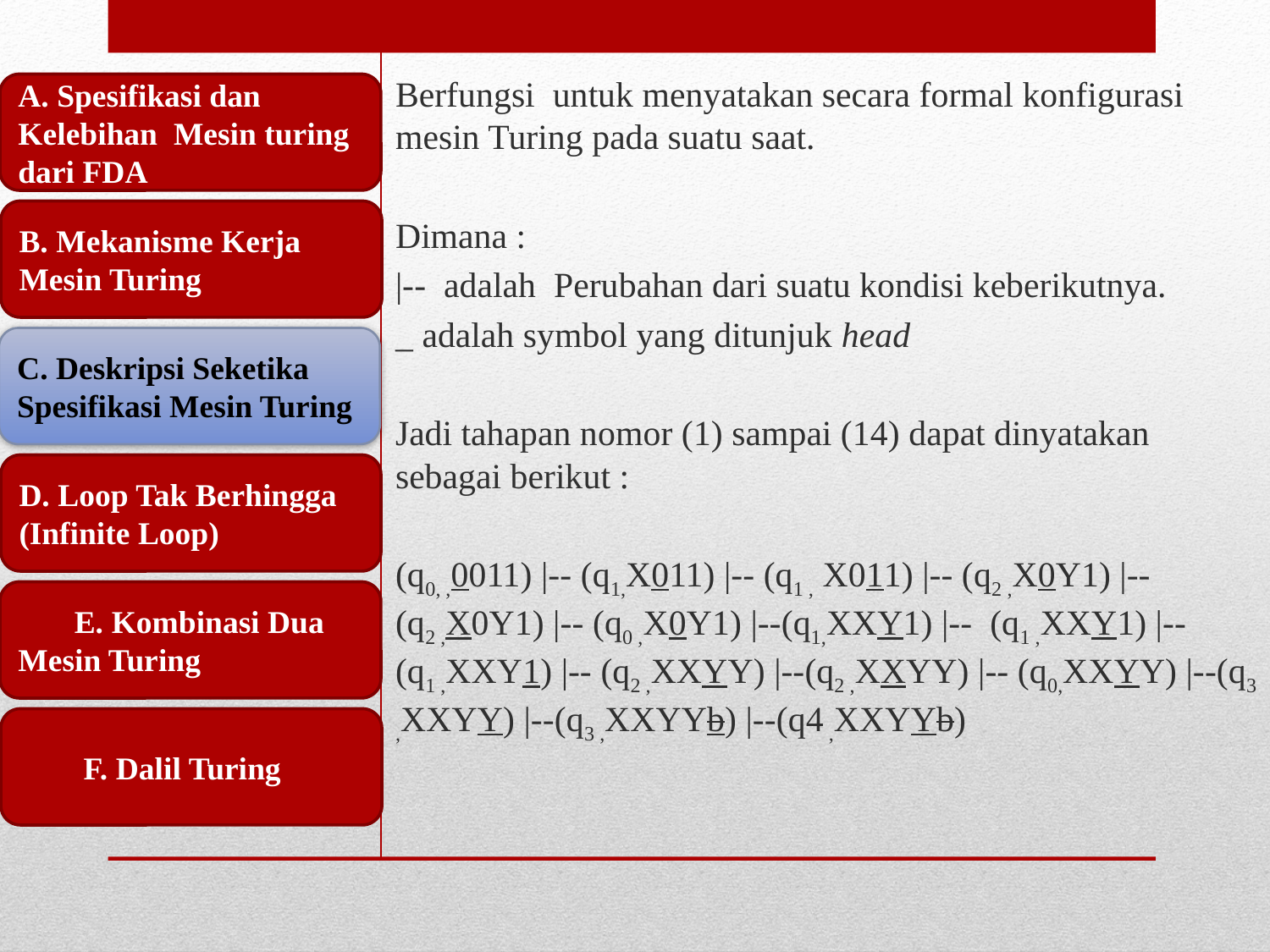

Berfungsi  untuk menyatakan secara formal konfigurasi mesin Turing pada suatu saat.

Dimana :
|­­--  adalah  Perubahan dari suatu kondisi keberikutnya.
_ adalah symbol yang ditunjuk head

Jadi tahapan nomor (1) sampai (14) dapat dinyatakan sebagai berikut :

(q0, ,0011) |­­-- (q1,X011) |­­-- (q1 , X011) |­­-- (q2 ,X0Y1) |­­-- (q2 ,X0Y1) |­­-- (q0 ,X0Y1) |­­--(q1,XXY1) |­­--  (q1 ,XXY1) |­­-- (q1 ,XXY1) |­­-- (q2 ,XXYY) |­­--(q2 ,XXYY) |­­-- (q0,XXYY) |­­--(q3 ,XXYY) |­­--(q3 ,XXYYb) |­­--(q4 ,XXYYb)
A. Spesifikasi dan Kelebihan  Mesin turing dari FDA
B. Mekanisme Kerja Mesin Turing
C. Deskripsi Seketika Spesifikasi Mesin Turing

D. Loop Tak Berhingga (Infinite Loop)
       E. Kombinasi Dua Mesin Turing
        F. Dalil Turing